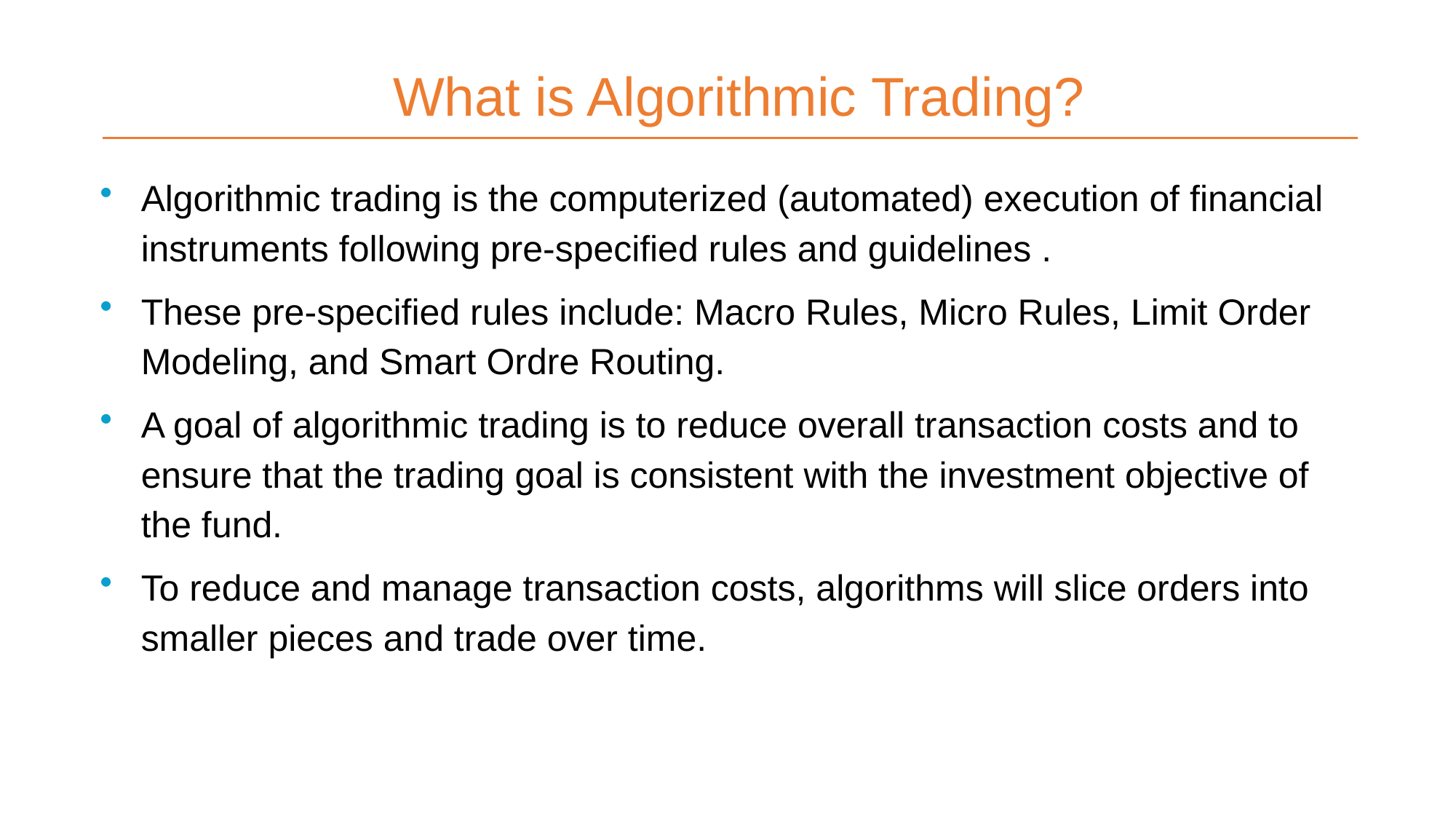

What is Algorithmic Trading?
Algorithmic trading is the computerized (automated) execution of financial instruments following pre-specified rules and guidelines .
These pre-specified rules include: Macro Rules, Micro Rules, Limit Order Modeling, and Smart Ordre Routing.
A goal of algorithmic trading is to reduce overall transaction costs and to ensure that the trading goal is consistent with the investment objective of the fund.
To reduce and manage transaction costs, algorithms will slice orders into smaller pieces and trade over time.